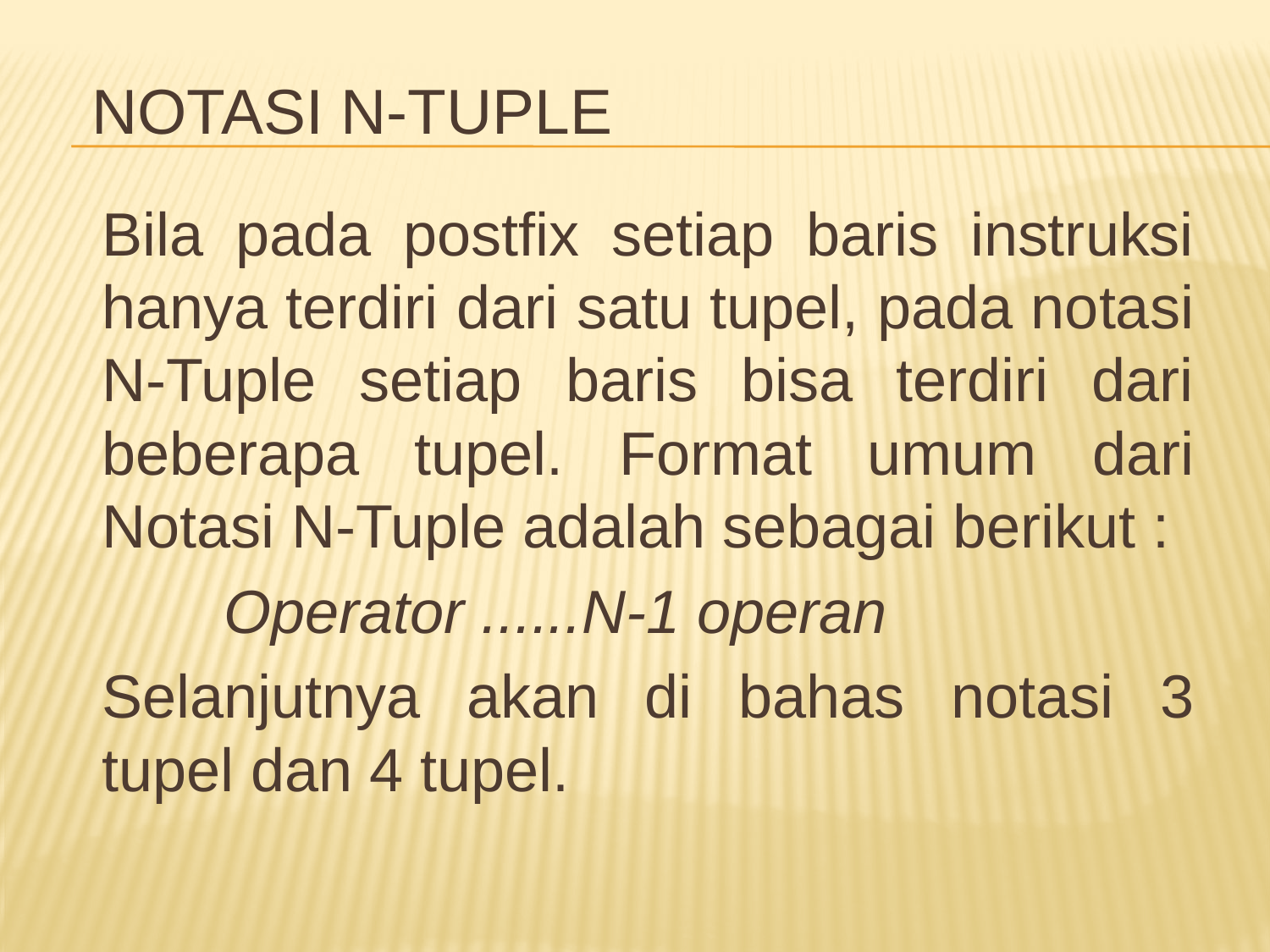

# NOTASI N-TUPLE
Bila pada postfix setiap baris instruksi hanya terdiri dari satu tupel, pada notasi N-Tuple setiap baris bisa terdiri dari beberapa tupel. Format umum dari Notasi N-Tuple adalah sebagai berikut :
		Operator ......N-1 operan
Selanjutnya akan di bahas notasi 3 tupel dan 4 tupel.